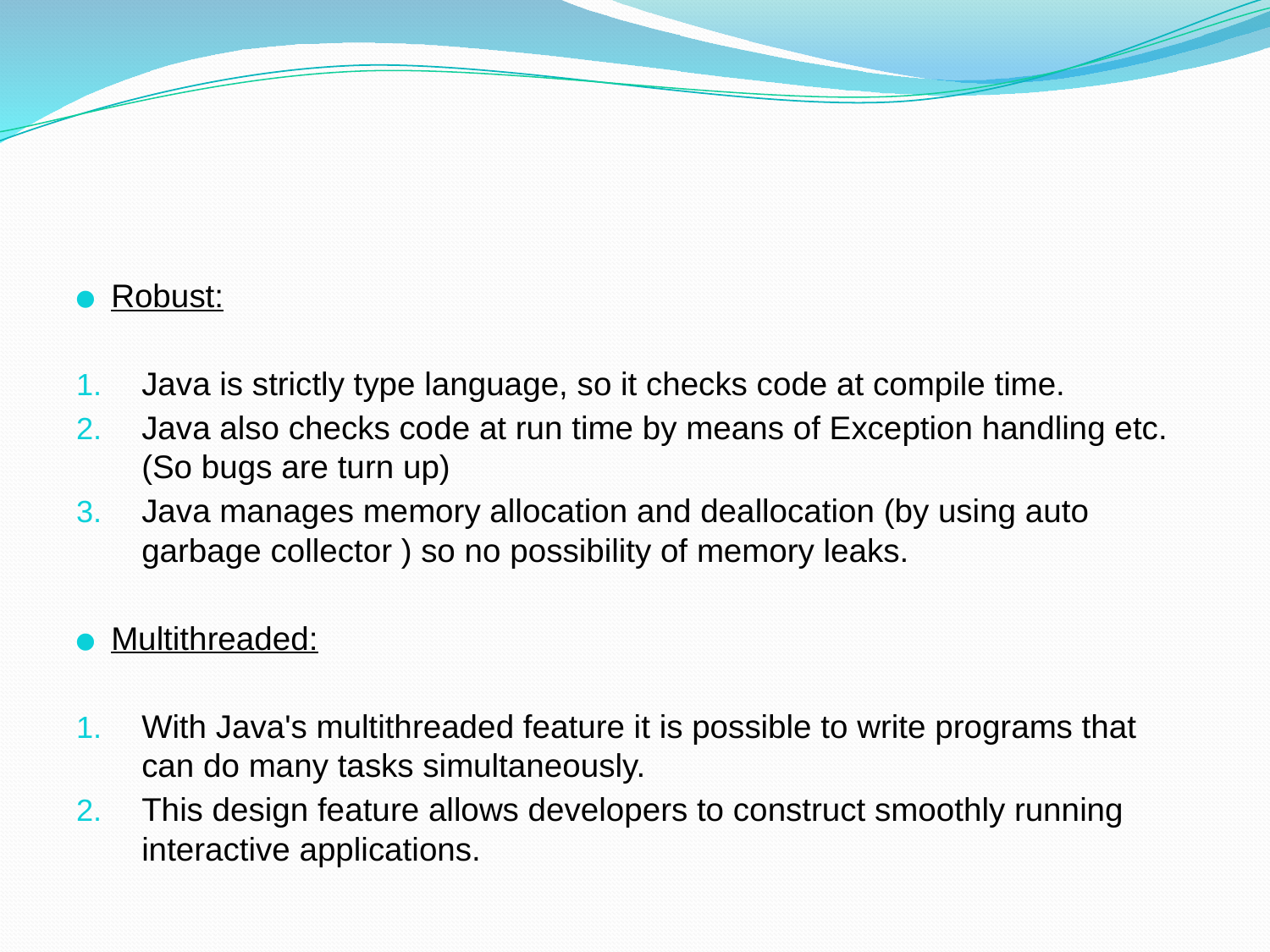

#
Robust:

Java is strictly type language, so it checks code at compile time.
Java also checks code at run time by means of Exception handling etc. (So bugs are turn up)
Java manages memory allocation and deallocation (by using auto garbage collector ) so no possibility of memory leaks.

Multithreaded:

With Java's multithreaded feature it is possible to write programs that can do many tasks simultaneously.
This design feature allows developers to construct smoothly running interactive applications.